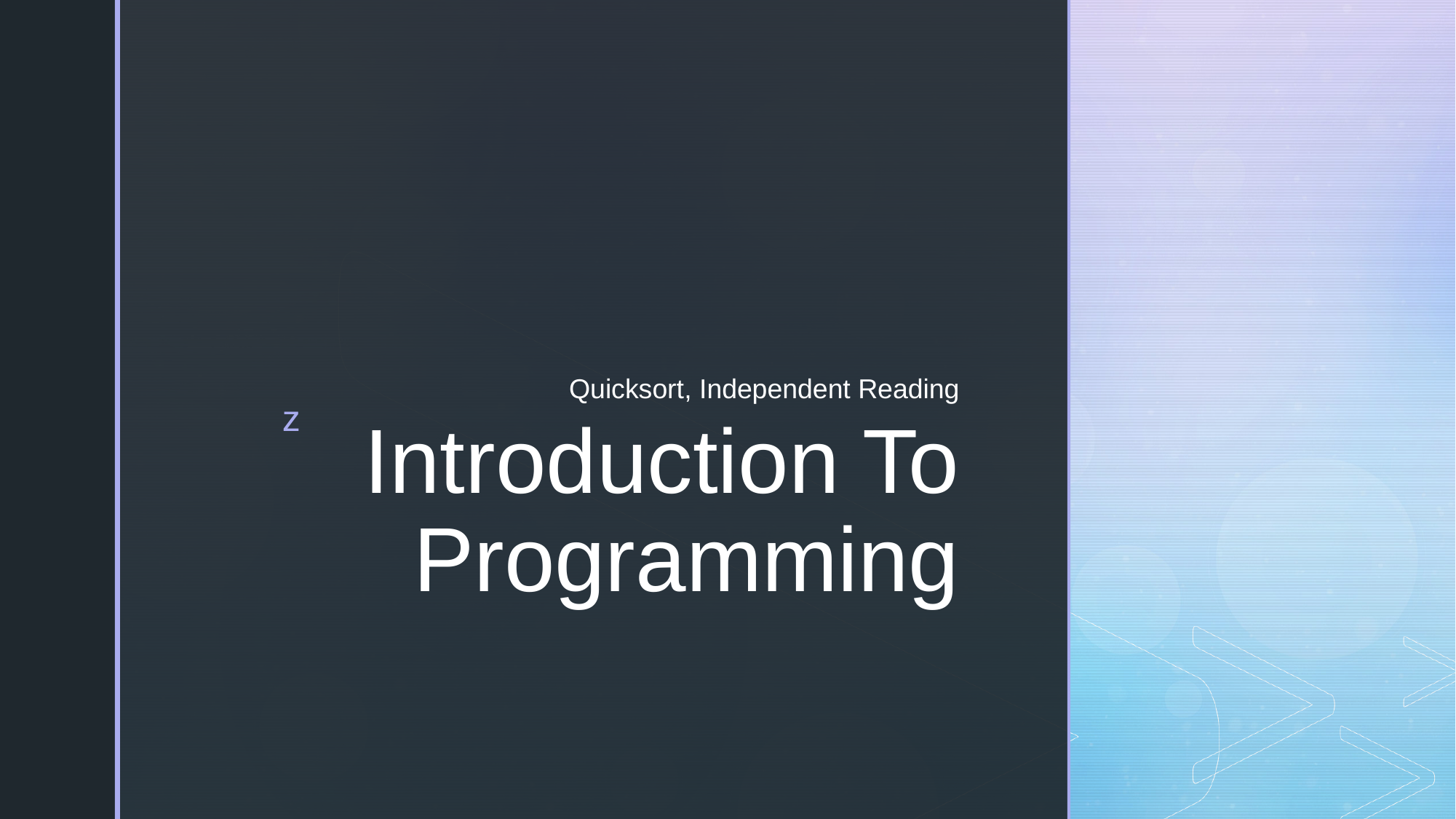

Quicksort, Independent Reading
# Introduction To Programming